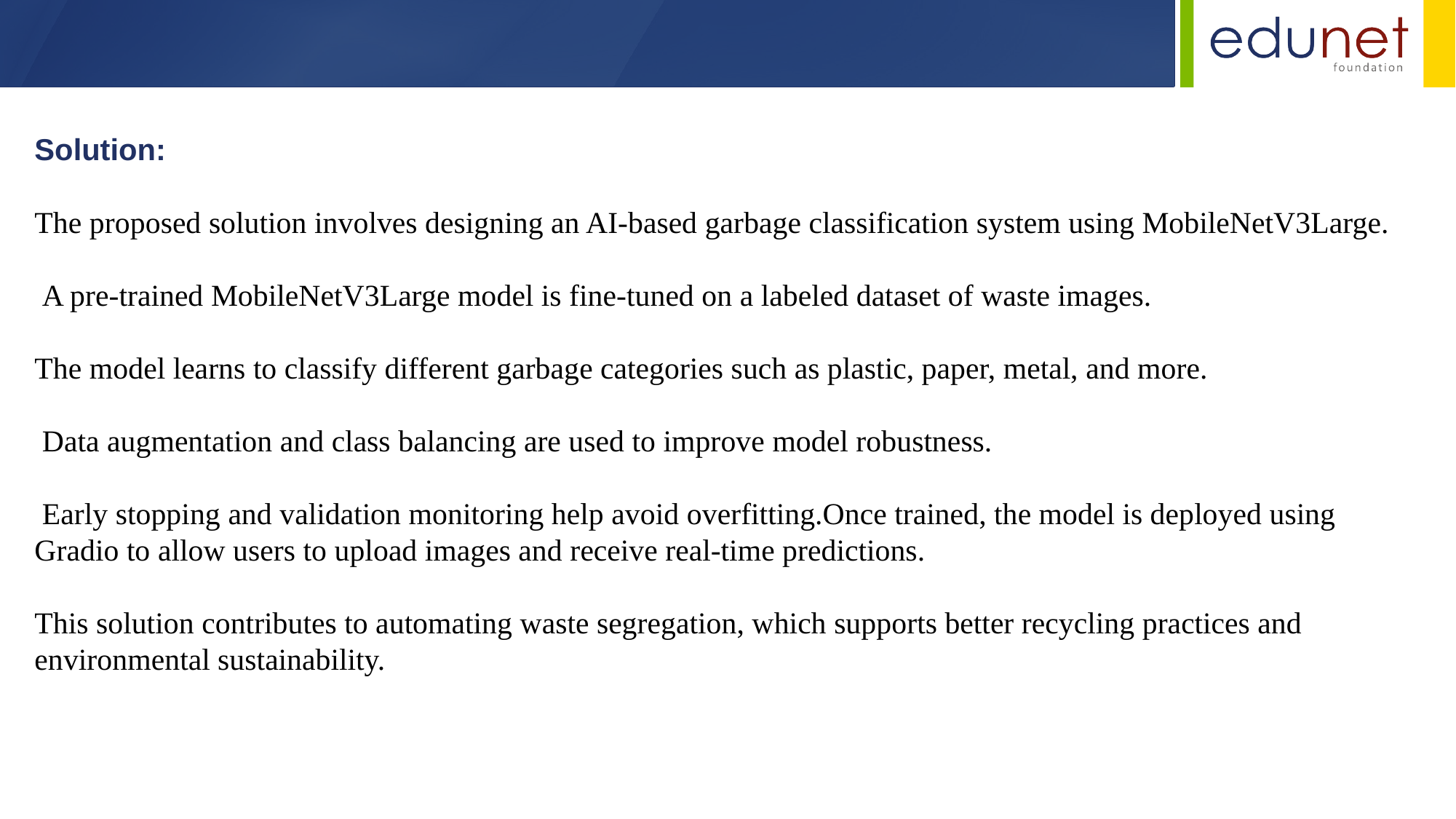

Solution:

The proposed solution involves designing an AI-based garbage classification system using MobileNetV3Large.

 A pre-trained MobileNetV3Large model is fine-tuned on a labeled dataset of waste images.

The model learns to classify different garbage categories such as plastic, paper, metal, and more.

 Data augmentation and class balancing are used to improve model robustness.

 Early stopping and validation monitoring help avoid overfitting.Once trained, the model is deployed using Gradio to allow users to upload images and receive real-time predictions.

This solution contributes to automating waste segregation, which supports better recycling practices and environmental sustainability.